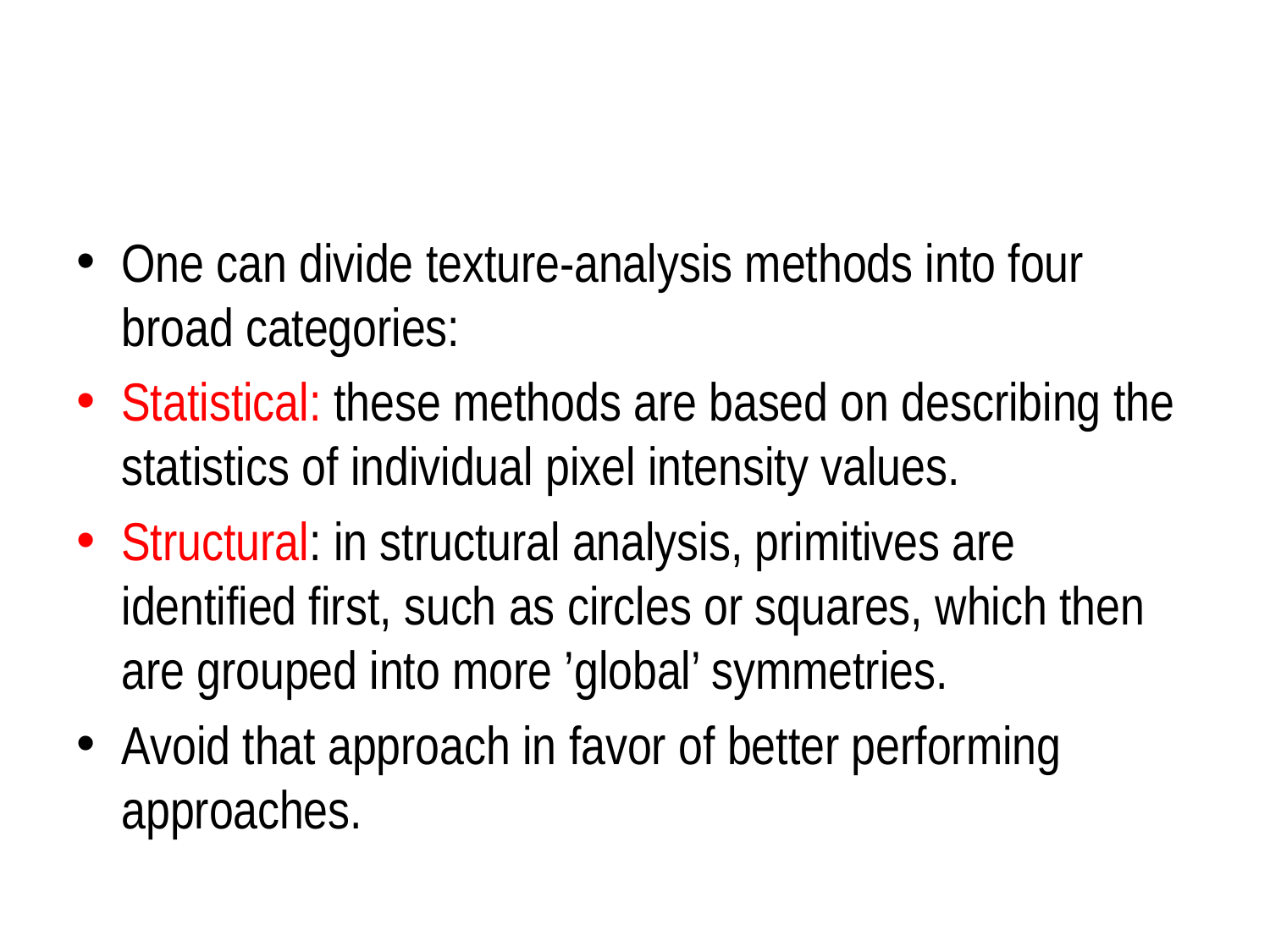

#
One can divide texture-analysis methods into four broad categories:
Statistical: these methods are based on describing the statistics of individual pixel intensity values.
Structural: in structural analysis, primitives are identified first, such as circles or squares, which then are grouped into more ’global’ symmetries.
Avoid that approach in favor of better performing approaches.